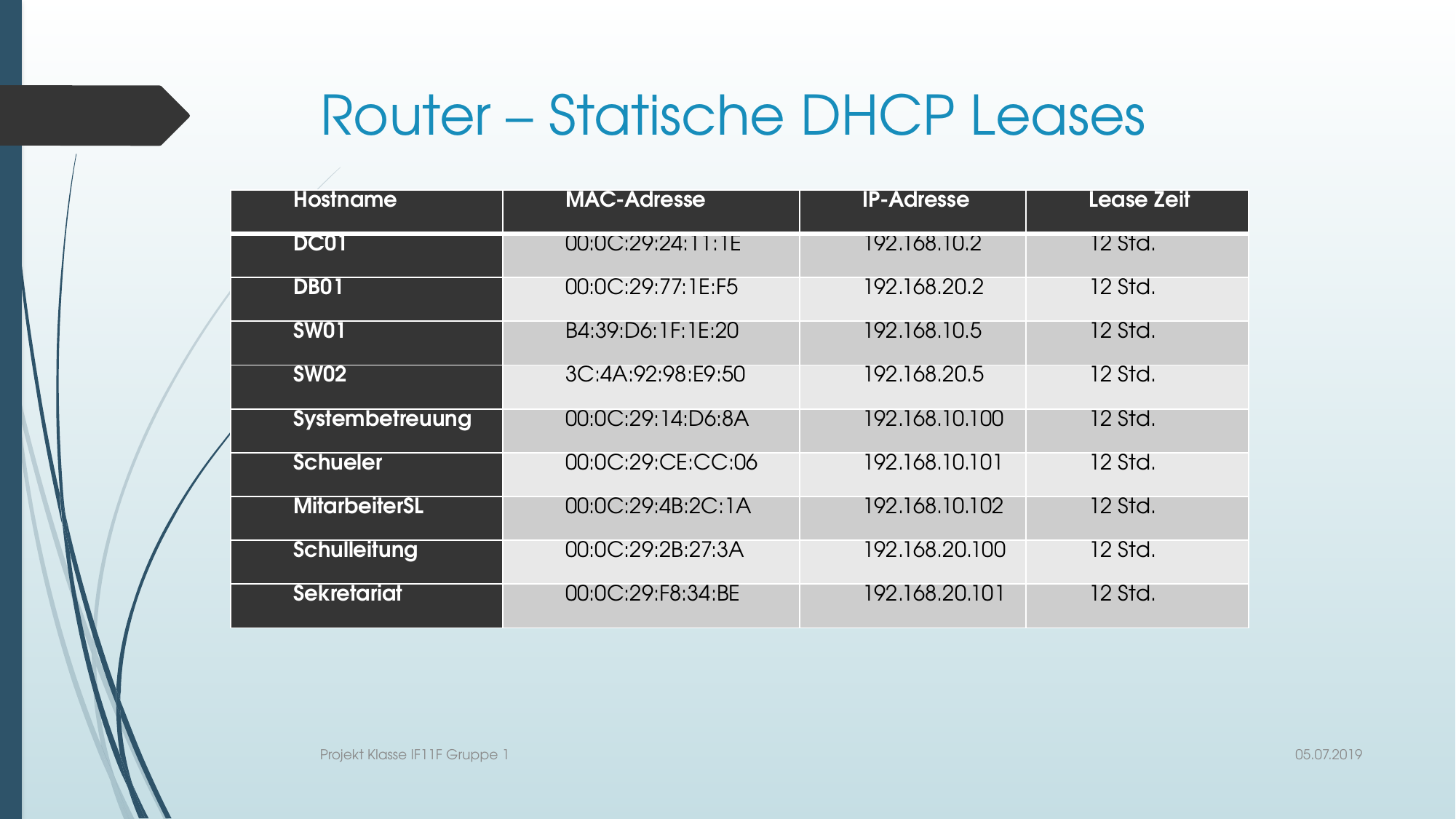

# Router – Statische DHCP Leases
| Hostname | MAC-Adresse | IP-Adresse | Lease Zeit |
| --- | --- | --- | --- |
| DC01 | 00:0C:29:24:11:1E | 192.168.10.2 | 12 Std. |
| DB01 | 00:0C:29:77:1E:F5 | 192.168.20.2 | 12 Std. |
| SW01 | B4:39:D6:1F:1E:20 | 192.168.10.5 | 12 Std. |
| SW02 | 3C:4A:92:98:E9:50 | 192.168.20.5 | 12 Std. |
| Systembetreuung | 00:0C:29:14:D6:8A | 192.168.10.100 | 12 Std. |
| Schueler | 00:0C:29:CE:CC:06 | 192.168.10.101 | 12 Std. |
| MitarbeiterSL | 00:0C:29:4B:2C:1A | 192.168.10.102 | 12 Std. |
| Schulleitung | 00:0C:29:2B:27:3A | 192.168.20.100 | 12 Std. |
| Sekretariat | 00:0C:29:F8:34:BE | 192.168.20.101 | 12 Std. |
05.07.2019
Projekt Klasse IF11F Gruppe 1